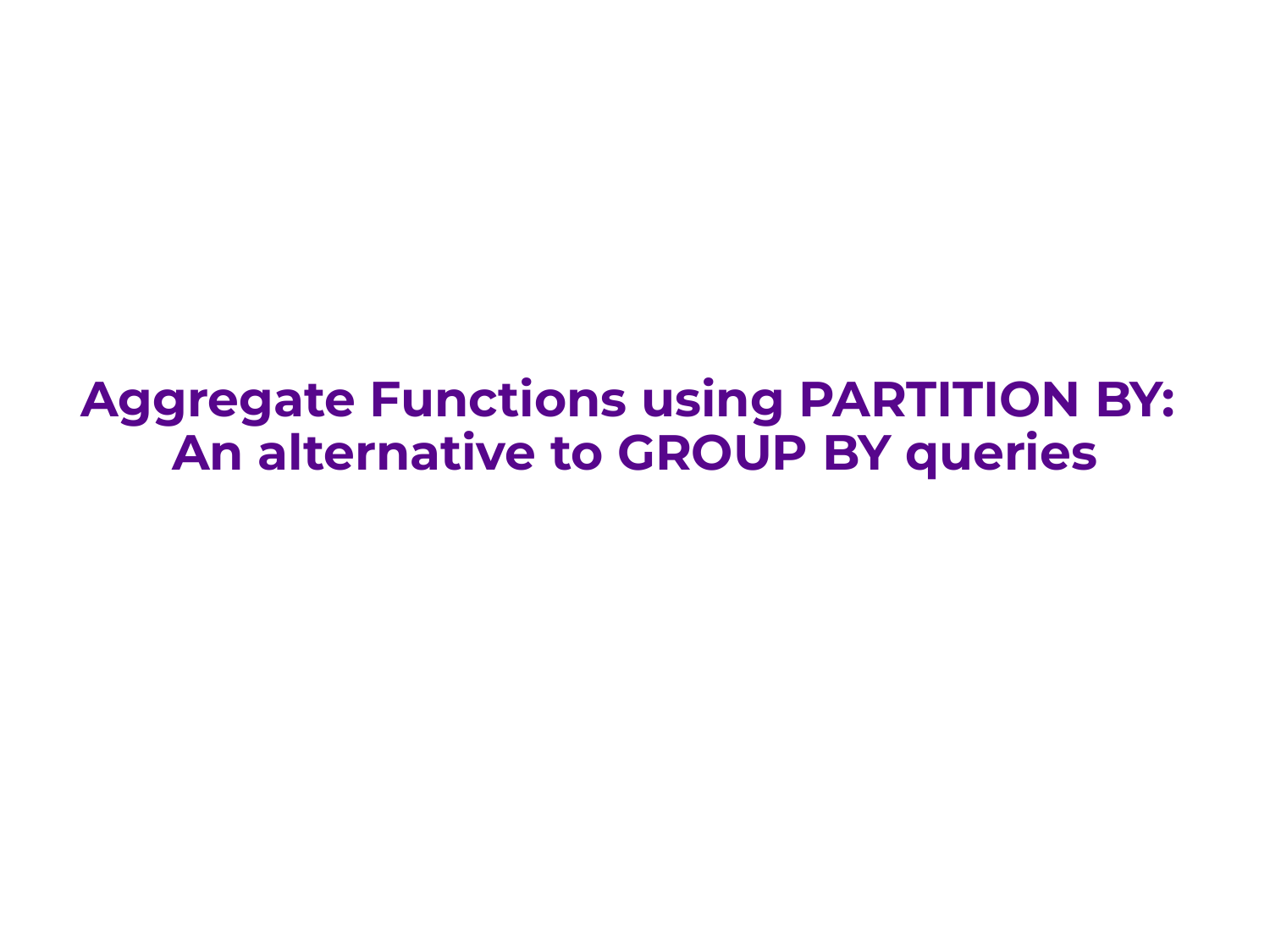

# Aggregate Functions using PARTITION BY: An alternative to GROUP BY queries